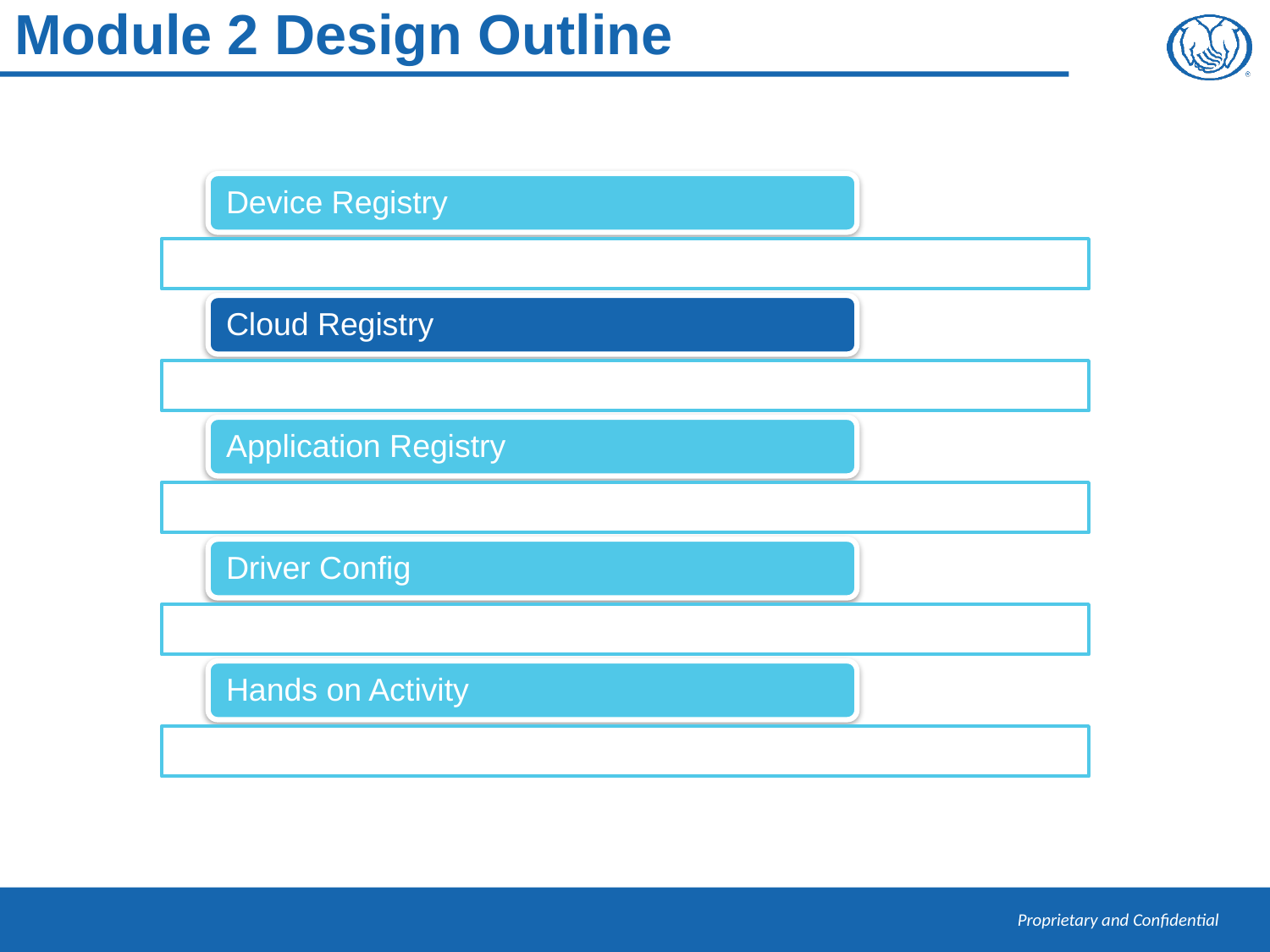

# Module 2 Design Outline
Device Registry
Application Registry
Driver Config
Cloud Registry
Hands on Activity